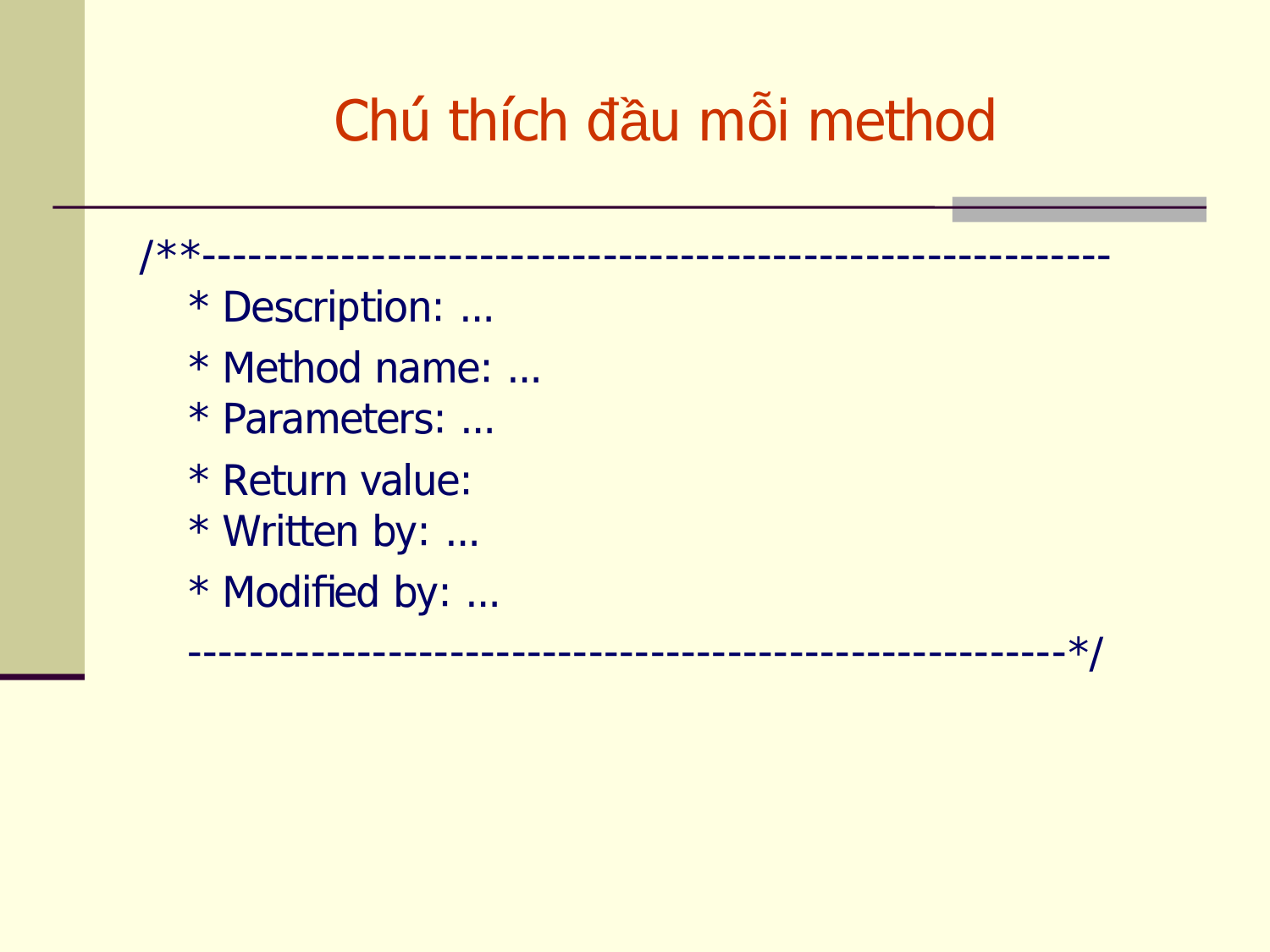

Chú thích đầu mỗi method
/**-----------------------------------------------------------
* Description: …
	* Method name: …
* Parameters: …
 	* Return value:
* Written by: …
	* Modified by: …
	---------------------------------------------------------*/